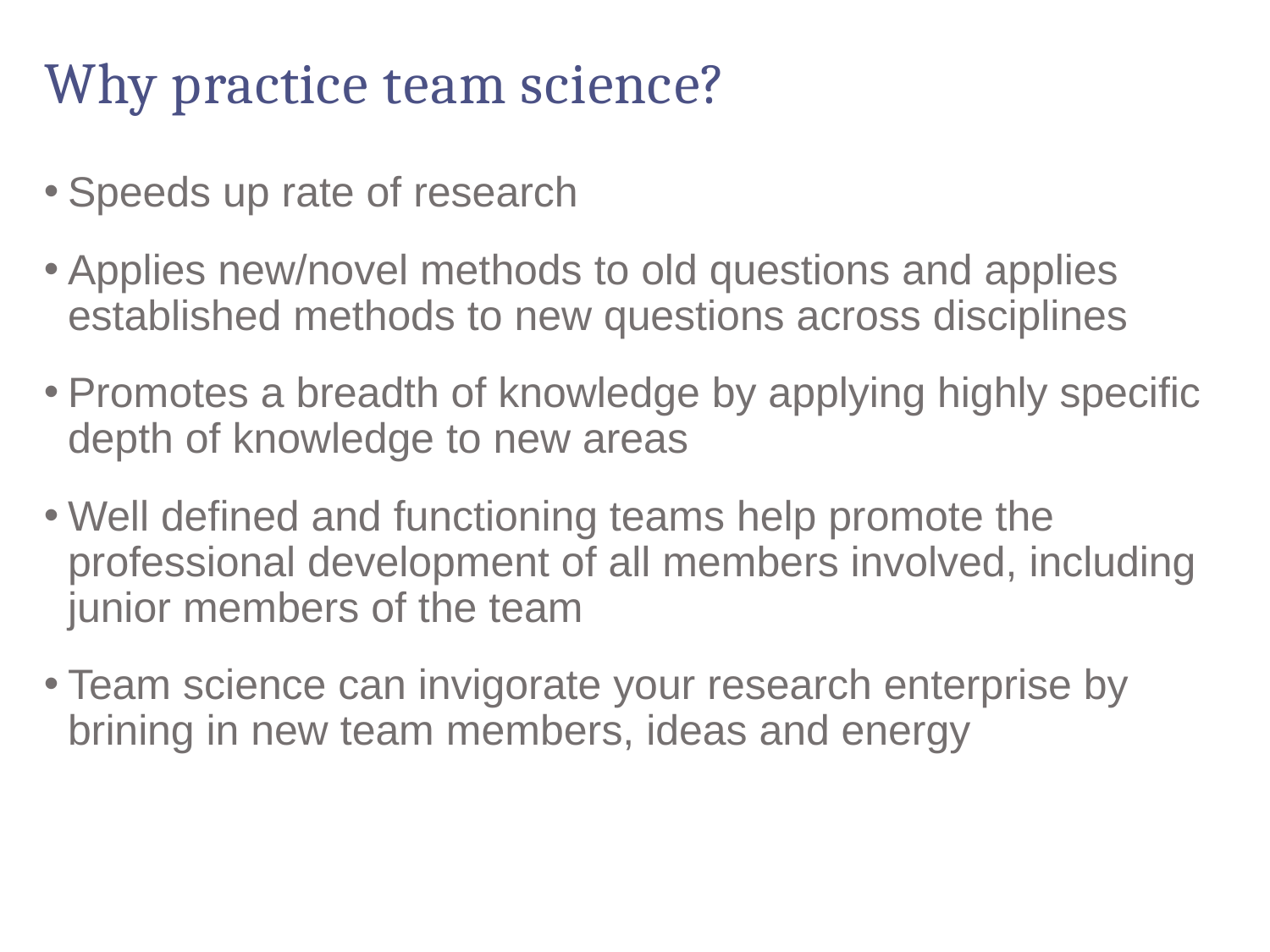

# Why practice team science?
Speeds up rate of research
Applies new/novel methods to old questions and applies established methods to new questions across disciplines
Promotes a breadth of knowledge by applying highly specific depth of knowledge to new areas
Well defined and functioning teams help promote the professional development of all members involved, including junior members of the team
Team science can invigorate your research enterprise by brining in new team members, ideas and energy